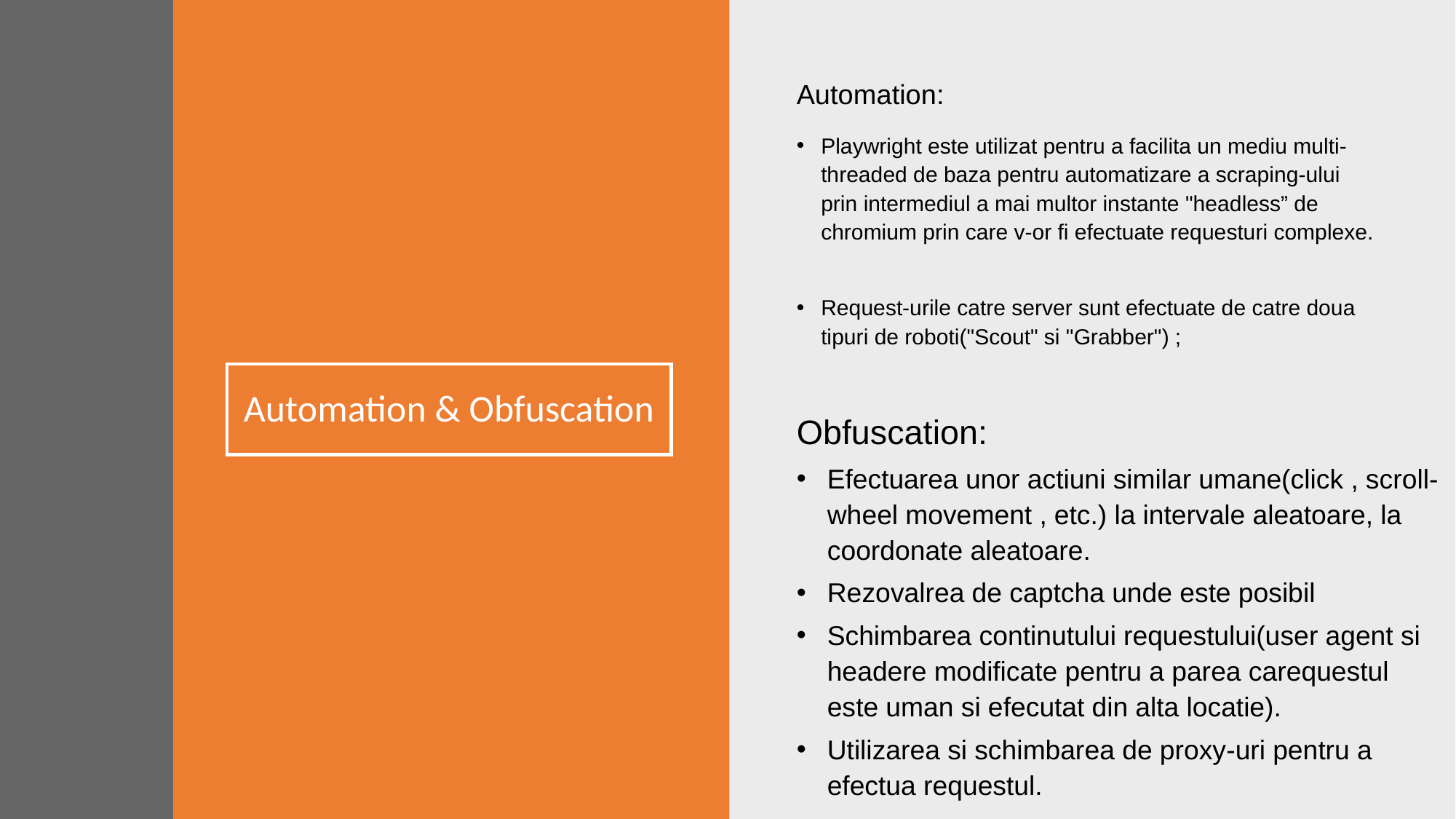

Automation:
Playwright este utilizat pentru a facilita un mediu multi-threaded de baza pentru automatizare a scraping-ului prin intermediul a mai multor instante "headless” de chromium prin care v-or fi efectuate requesturi complexe.

Request-urile catre server sunt efectuate de catre doua tipuri de roboti("Scout" si "Grabber") ;
# Automation & Obfuscation
Obfuscation:
Efectuarea unor actiuni similar umane(click , scroll-wheel movement , etc.) la intervale aleatoare, la coordonate aleatoare.
Rezovalrea de captcha unde este posibil
Schimbarea continutului requestului(user agent si headere modificate pentru a parea carequestul este uman si efecutat din alta locatie).
Utilizarea si schimbarea de proxy-uri pentru a efectua requestul.